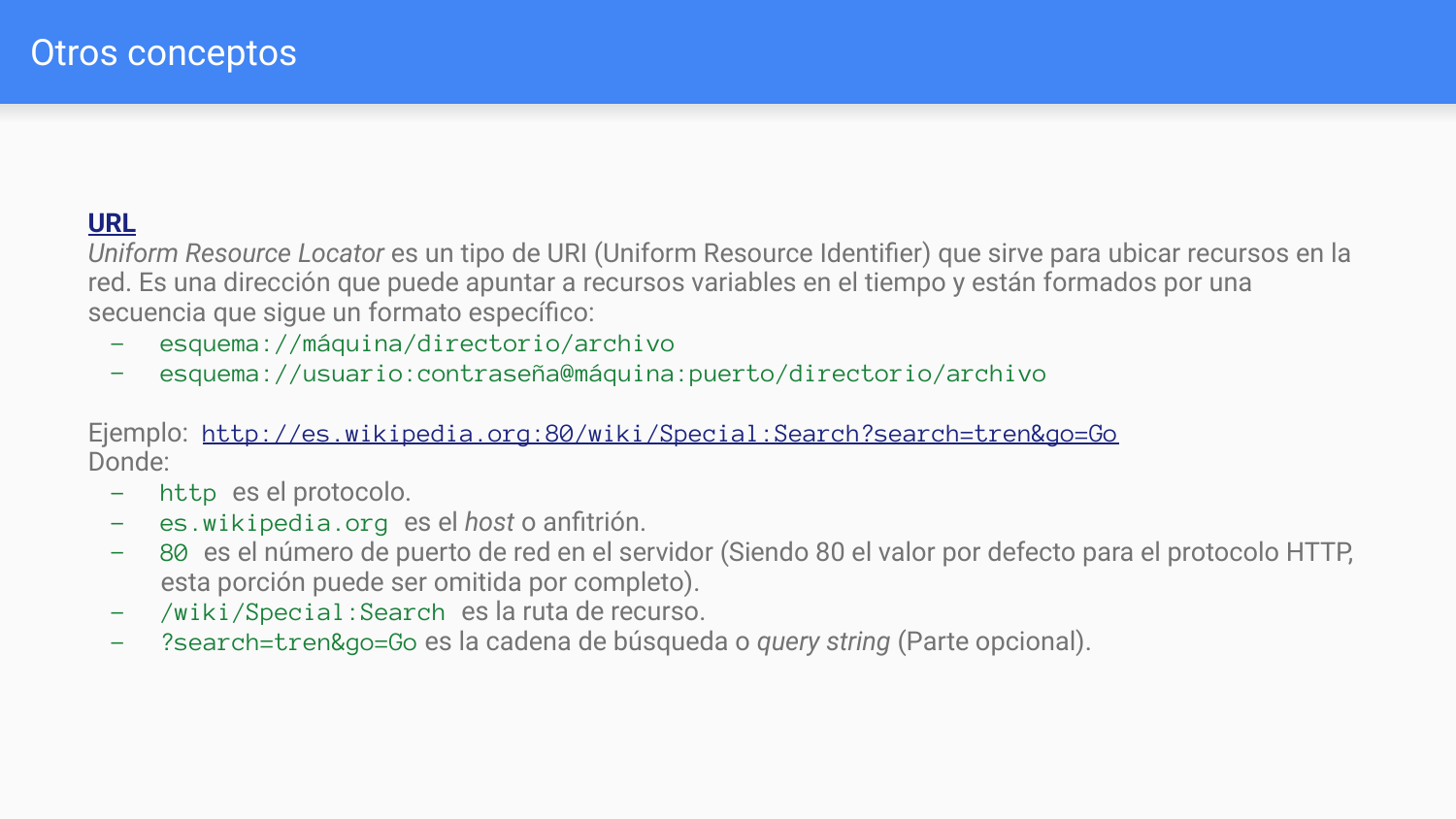

# Otros conceptos
URL
Uniform Resource Locator es un tipo de URI (Uniform Resource Identifier) que sirve para ubicar recursos en la red. Es una dirección que puede apuntar a recursos variables en el tiempo y están formados por una secuencia que sigue un formato específico:
esquema://máquina/directorio/archivo
esquema://usuario:contraseña@máquina:puerto/directorio/archivo

Ejemplo: http://es.wikipedia.org:80/wiki/Special:Search?search=tren&go=Go
Donde:
http es el protocolo.
es.wikipedia.org es el host o anfitrión.
80 es el número de puerto de red en el servidor (Siendo 80 el valor por defecto para el protocolo HTTP, esta porción puede ser omitida por completo).
/wiki/Special:Search es la ruta de recurso.
?search=tren&go=Go es la cadena de búsqueda o query string (Parte opcional).